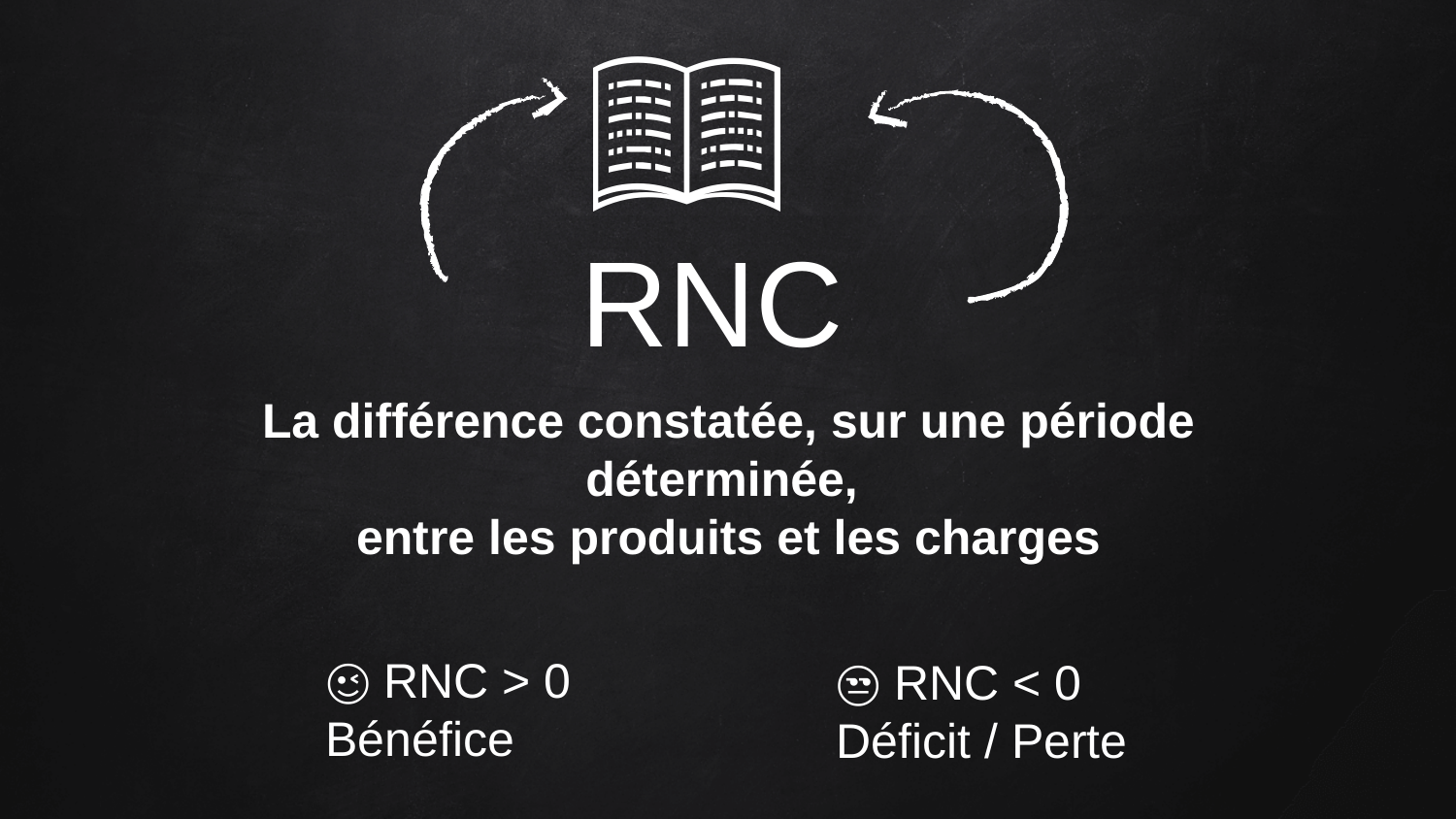

📖

RNC
La différence constatée, sur une période déterminée,
entre les produits et les charges
😉 RNC > 0
Bénéfice
😒 RNC < 0
Déficit / Perte